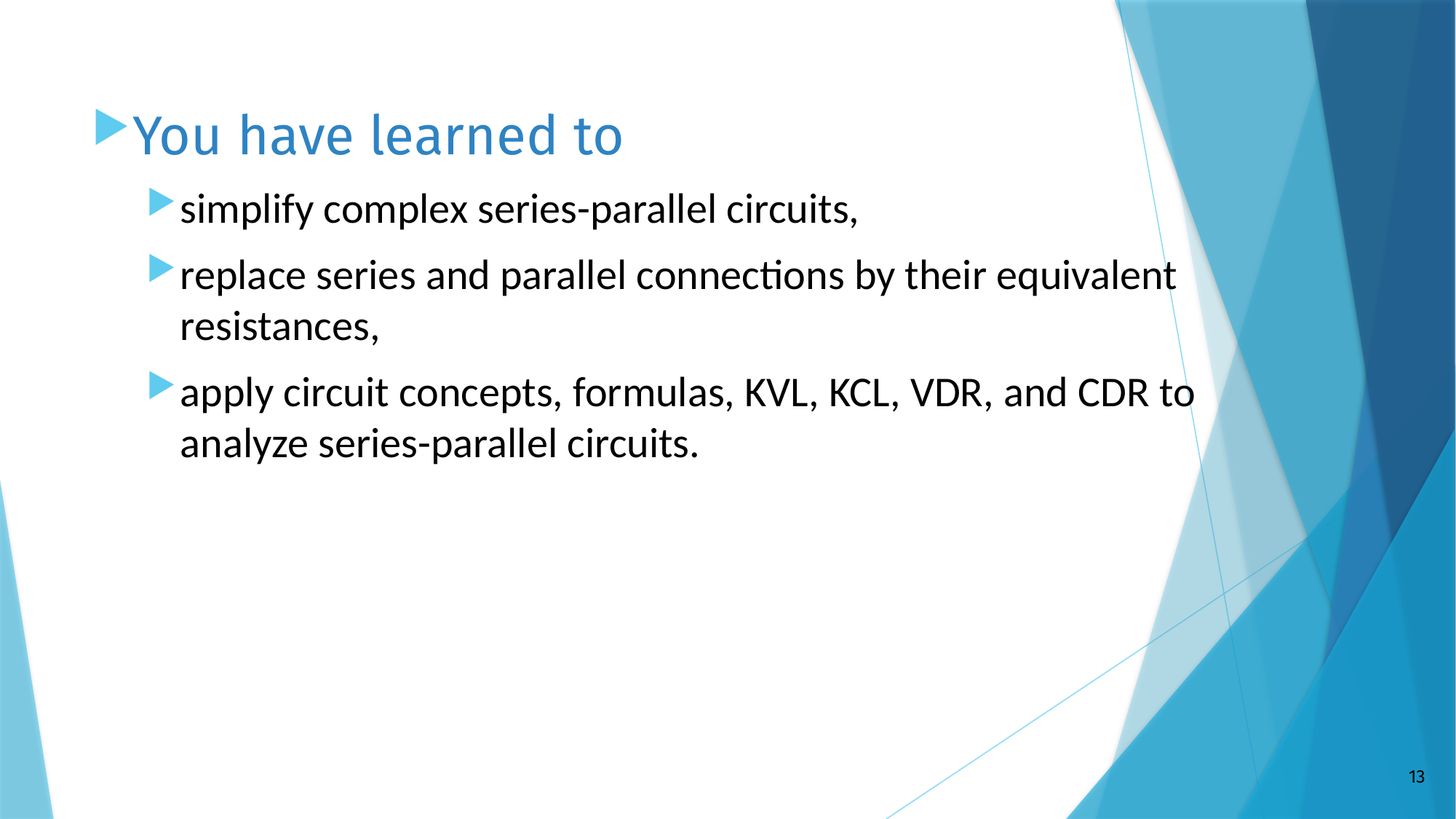

You have learned to
simplify complex series-parallel circuits,
replace series and parallel connections by their equivalent resistances,
apply circuit concepts, formulas, KVL, KCL, VDR, and CDR to analyze series-parallel circuits.
13